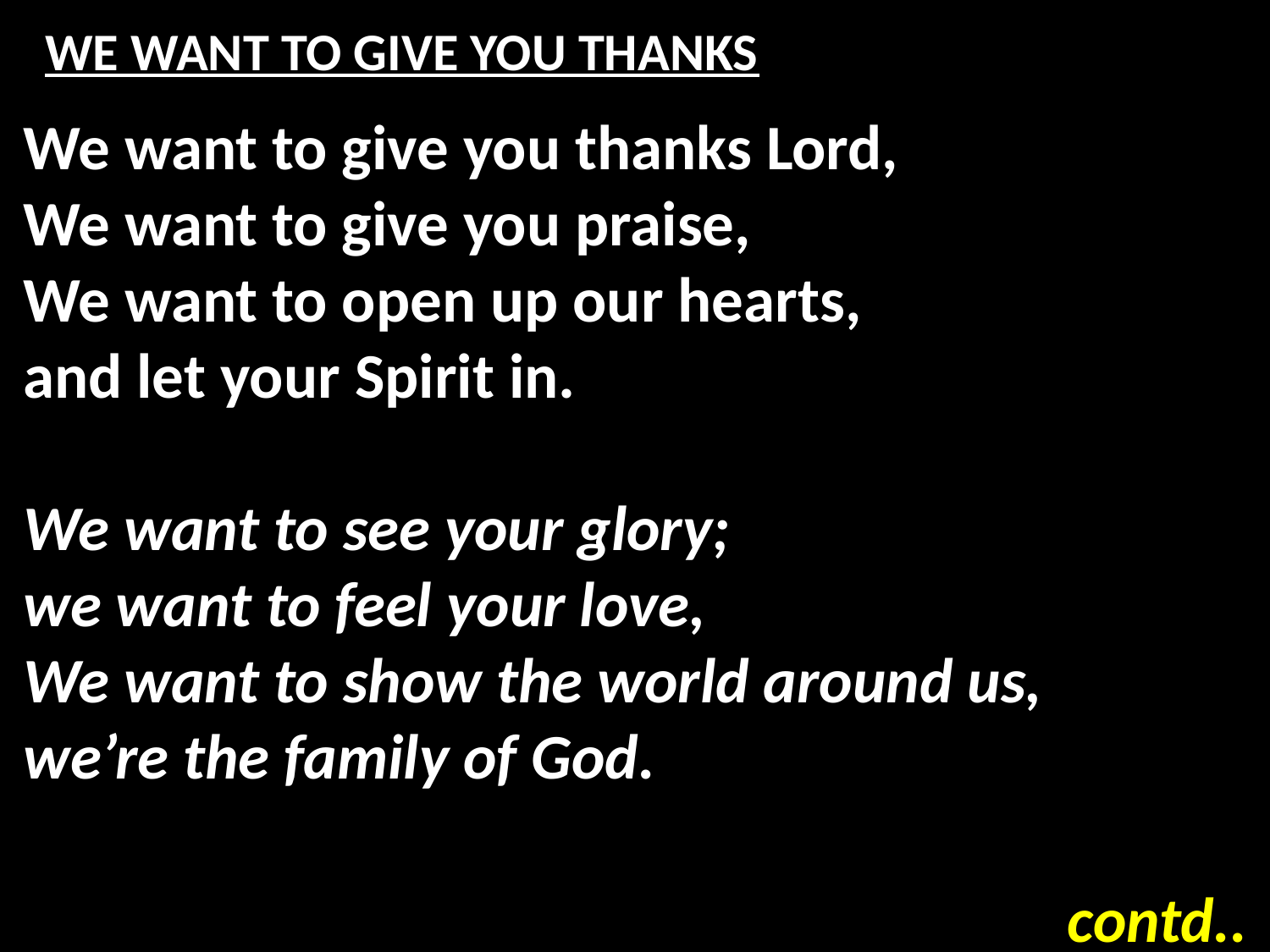

# WE WANT TO GIVE YOU THANKS
We want to give you thanks Lord,
We want to give you praise,
We want to open up our hearts,
and let your Spirit in.

We want to see your glory;
we want to feel your love,
We want to show the world around us,
we’re the family of God.
contd..